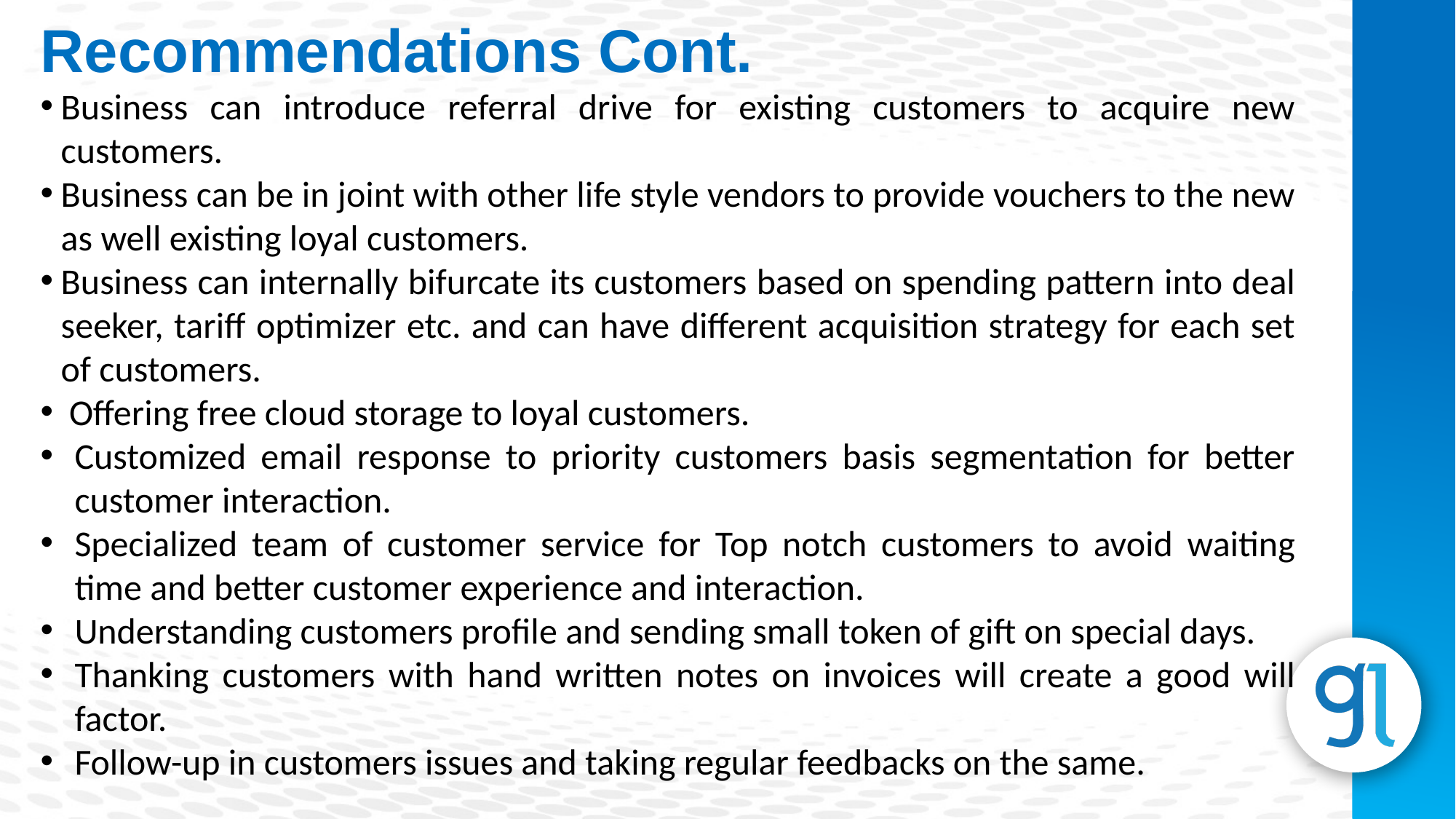

Recommendations Cont.
Business can introduce referral drive for existing customers to acquire new customers.
Business can be in joint with other life style vendors to provide vouchers to the new as well existing loyal customers.
Business can internally bifurcate its customers based on spending pattern into deal seeker, tariff optimizer etc. and can have different acquisition strategy for each set of customers.
 Offering free cloud storage to loyal customers.
Customized email response to priority customers basis segmentation for better customer interaction.
Specialized team of customer service for Top notch customers to avoid waiting time and better customer experience and interaction.
Understanding customers profile and sending small token of gift on special days.
Thanking customers with hand written notes on invoices will create a good will factor.
Follow-up in customers issues and taking regular feedbacks on the same.